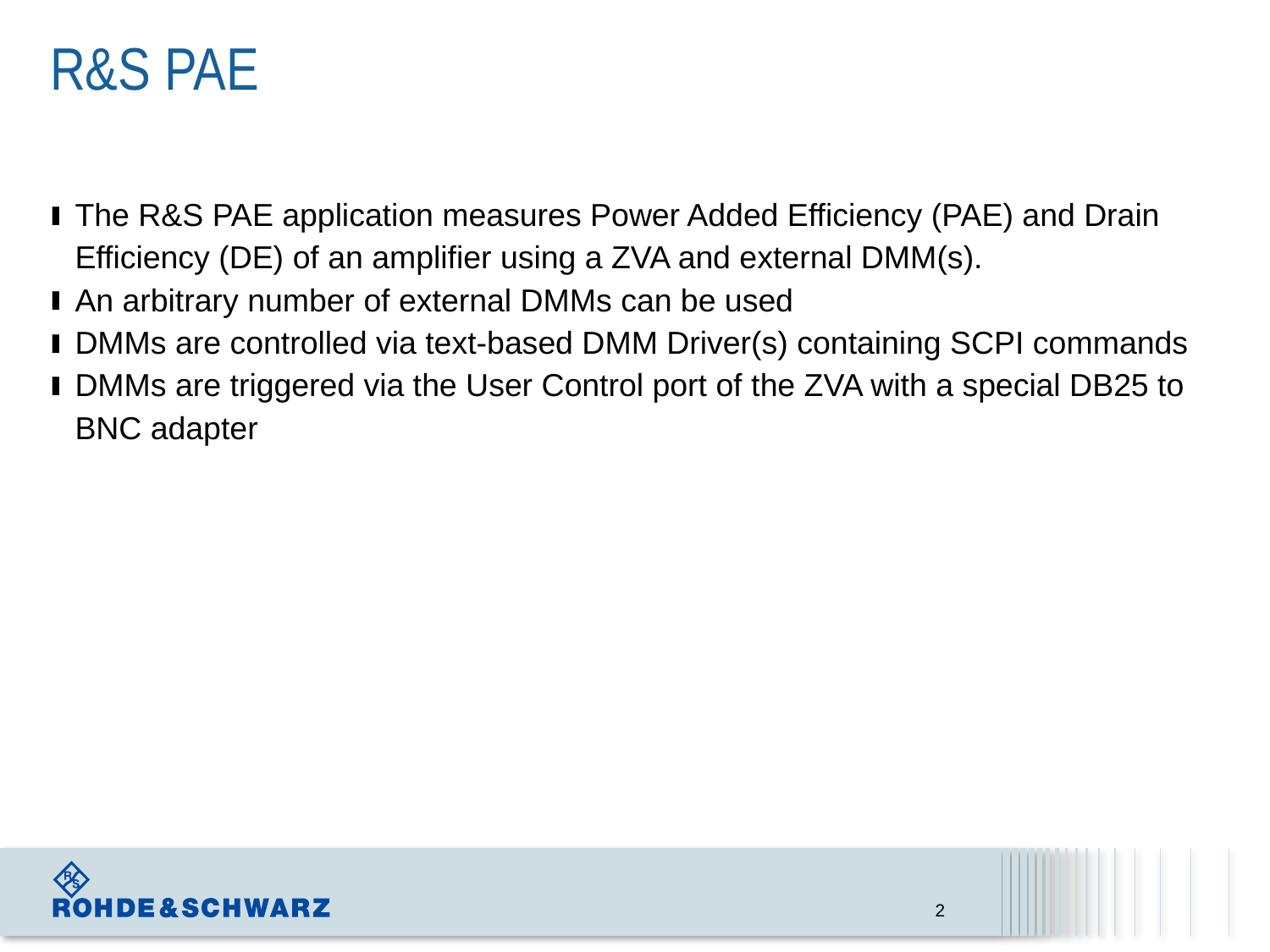

# R&S PAE
The R&S PAE application measures Power Added Efficiency (PAE) and Drain Efficiency (DE) of an amplifier using a ZVA and external DMM(s).
An arbitrary number of external DMMs can be used
DMMs are controlled via text-based DMM Driver(s) containing SCPI commands
DMMs are triggered via the User Control port of the ZVA with a special DB25 to BNC adapter

2